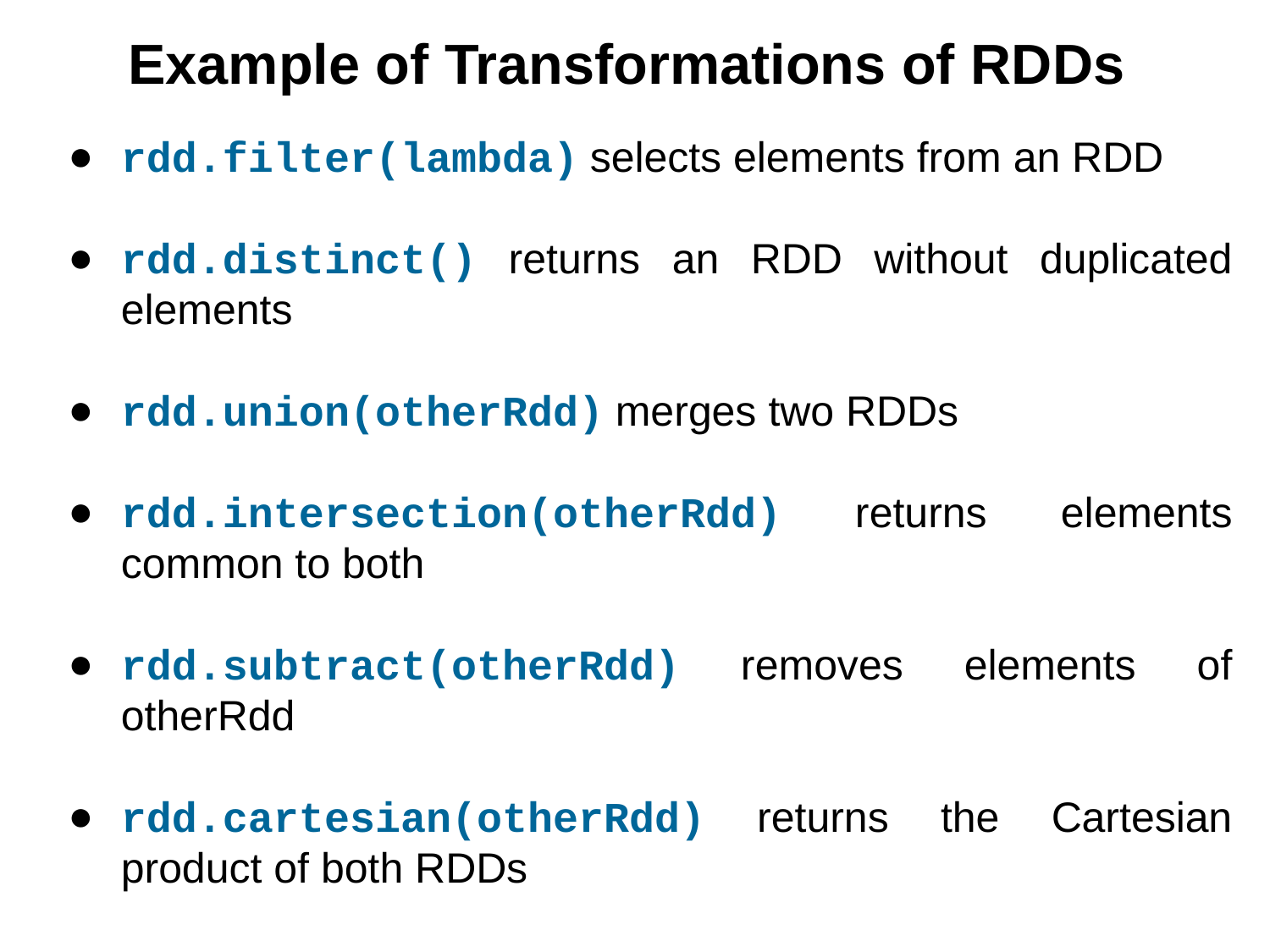

Example of Transformations of RDDs
rdd.filter(lambda) selects elements from an RDD

rdd.distinct() returns an RDD without duplicated elements

rdd.union(otherRdd) merges two RDDs

rdd.intersection(otherRdd) returns elements common to both

rdd.subtract(otherRdd) removes elements of otherRdd

rdd.cartesian(otherRdd) returns the Cartesian product of both RDDs